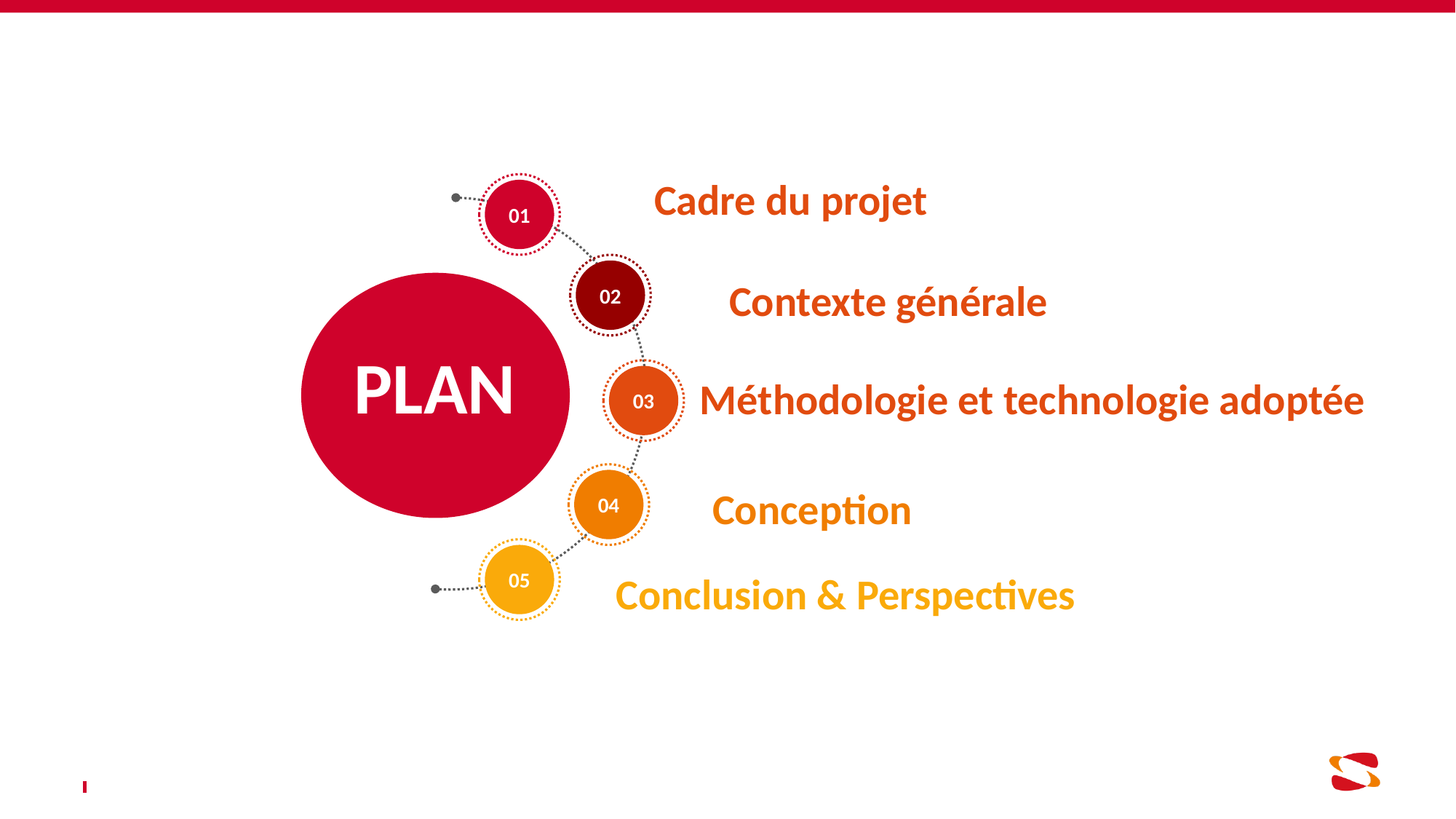

Cadre du projet

01

02
Contexte générale

PLAN

03
Méthodologie et technologie adoptée

04
Conception

05
Conclusion & Perspectives